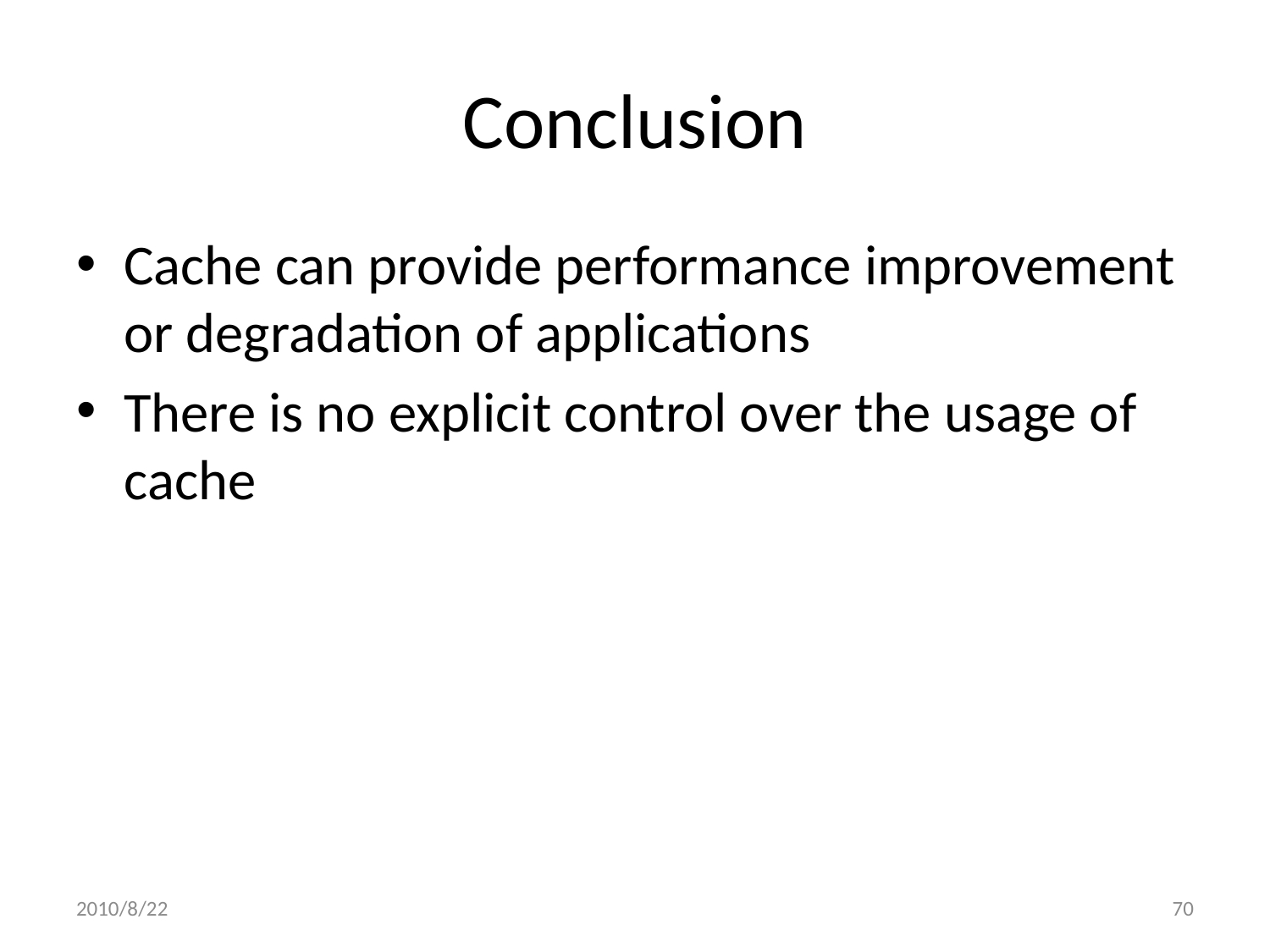

# Conclusion
Cache can provide performance improvement or degradation of applications
There is no explicit control over the usage of cache
2010/8/22
70